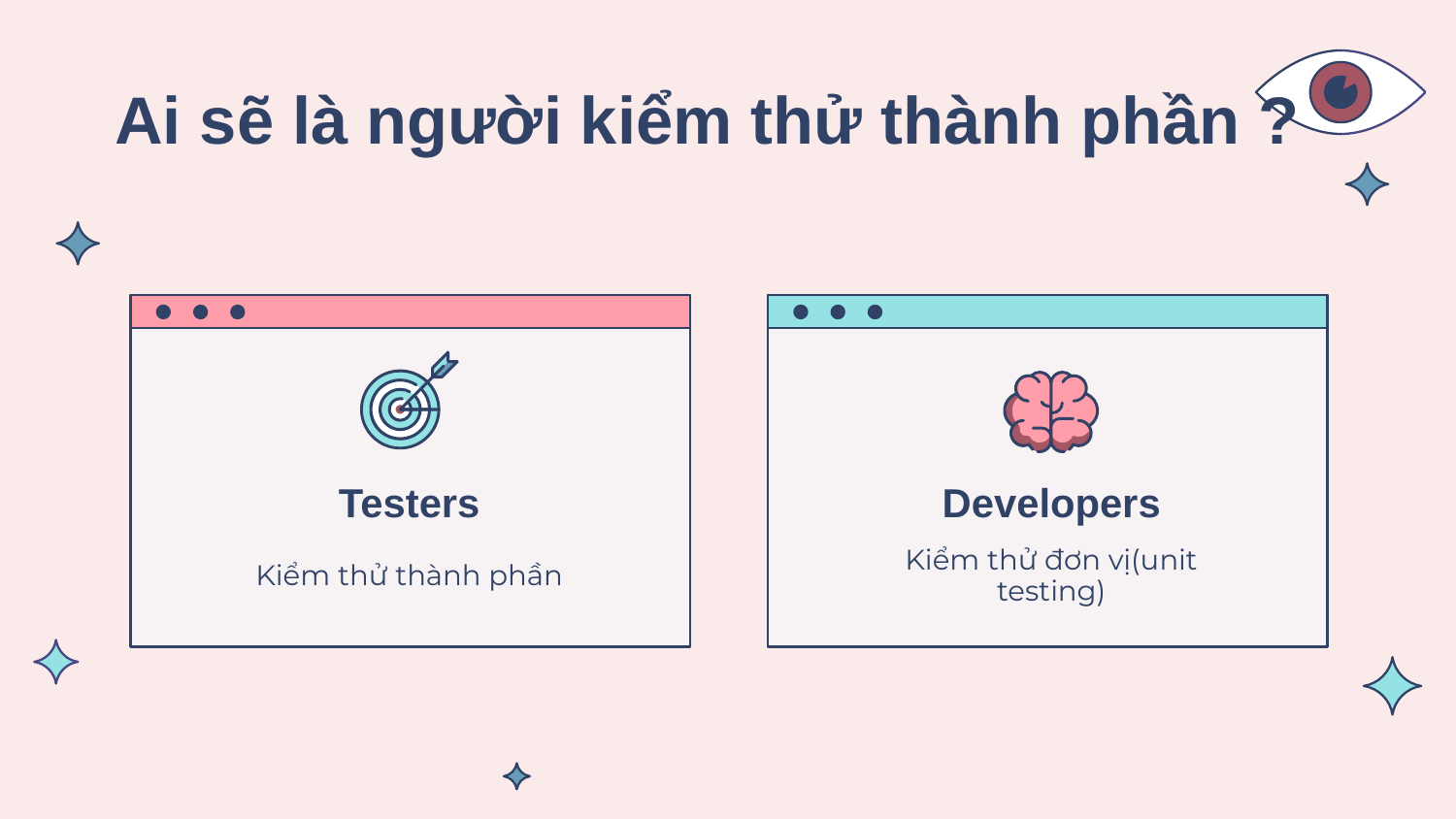

# Ai sẽ là người kiểm thử thành phần ?

Testers
Developers
Kiểm thử thành phần
Kiểm thử đơn vị(unit testing)